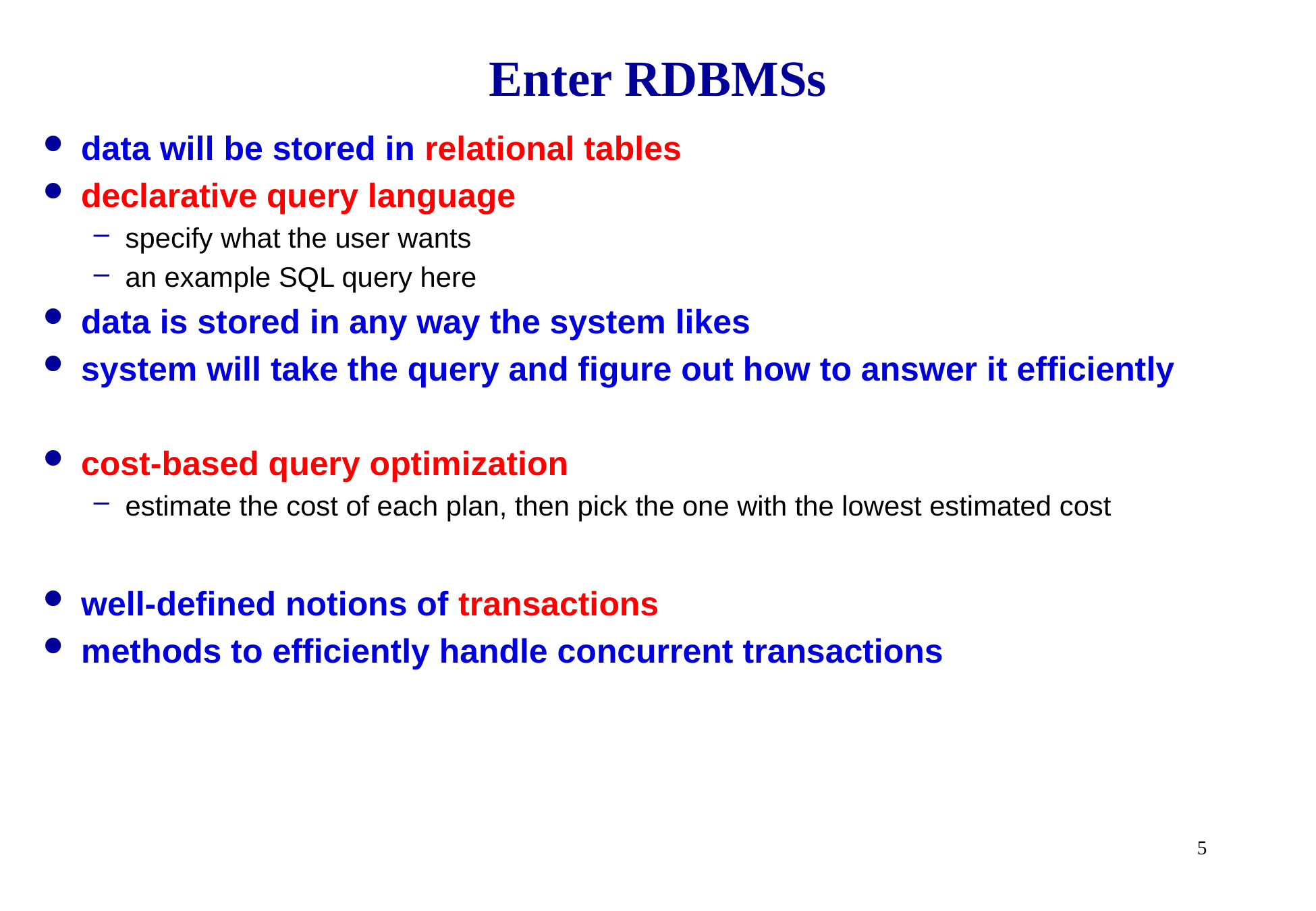

# Enter RDBMSs
data will be stored in relational tables
declarative query language
specify what the user wants
an example SQL query here
data is stored in any way the system likes
system will take the query and figure out how to answer it efficiently

cost-based query optimization
estimate the cost of each plan, then pick the one with the lowest estimated cost

well-defined notions of transactions
methods to efficiently handle concurrent transactions
5